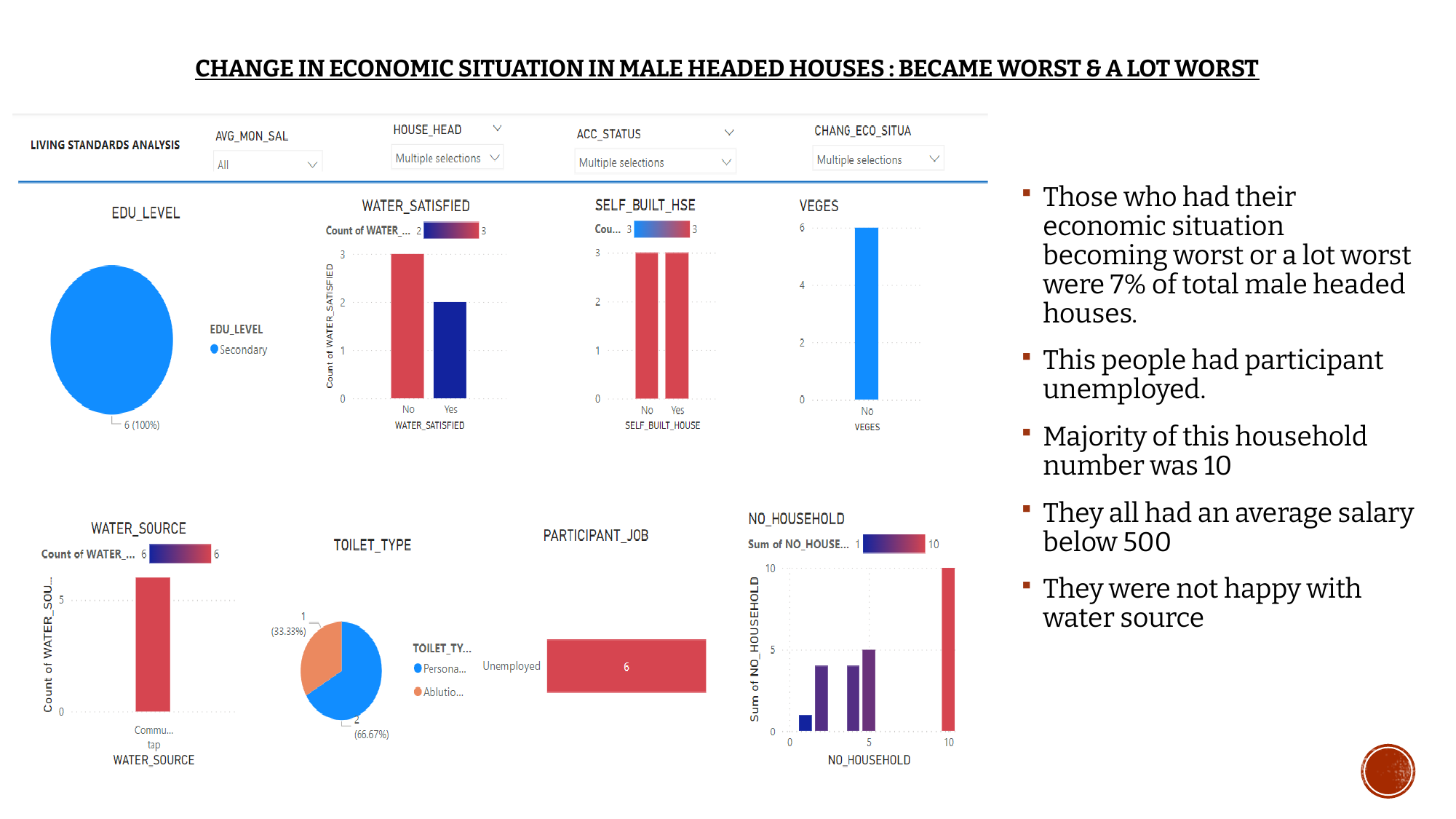

# Change in economic situation in male headed houses : Became worst & a lot worst

Those who had their economic situation becoming worst or a lot worst were 7% of total male headed houses.
This people had participant unemployed.
Majority of this household number was 10
They all had an average salary below 500
They were not happy with water source